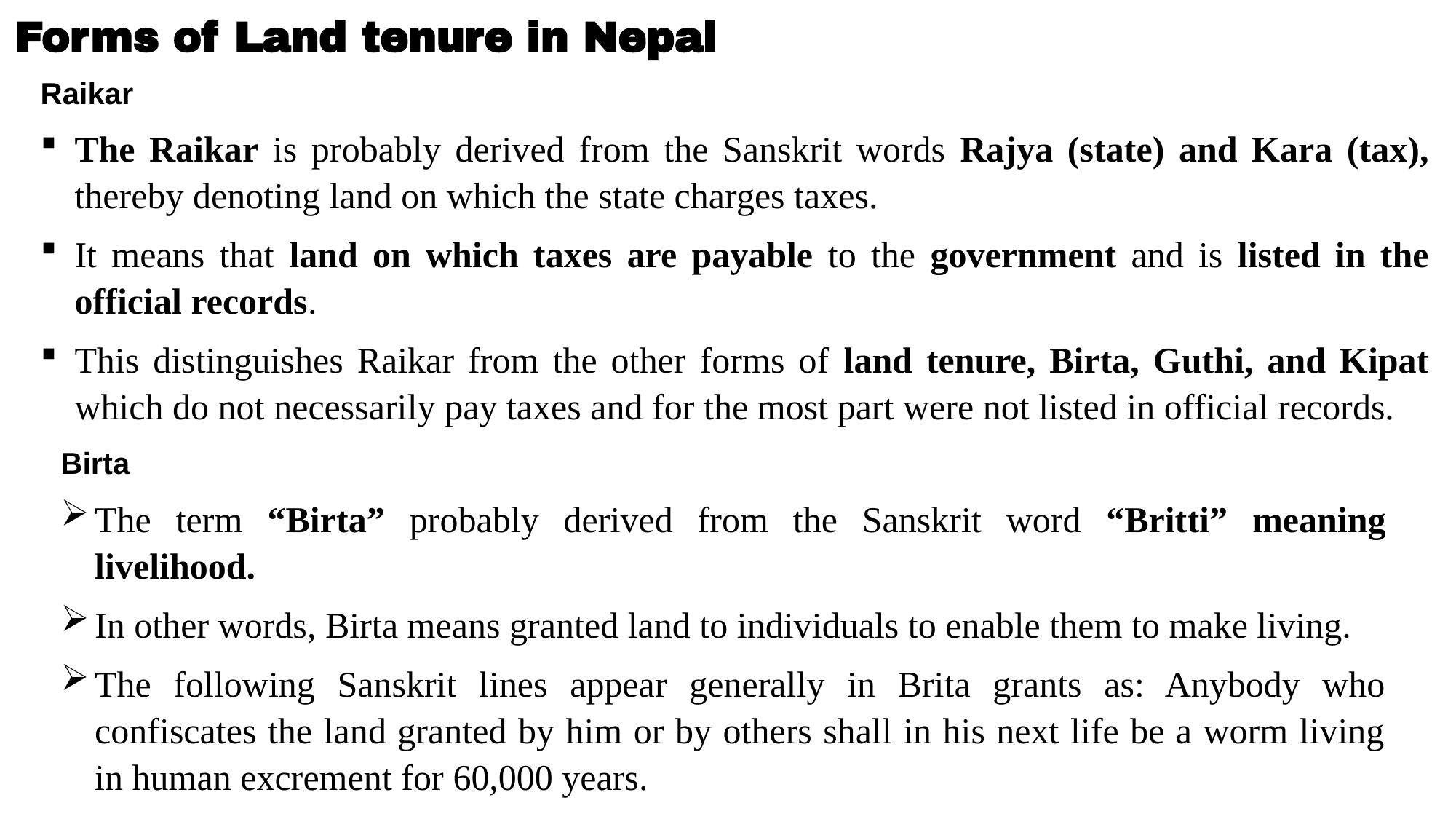

Forms of Land tenure in Nepal
Raikar
The Raikar is probably derived from the Sanskrit words Rajya (state) and Kara (tax), thereby denoting land on which the state charges taxes.
It means that land on which taxes are payable to the government and is listed in the official records.
This distinguishes Raikar from the other forms of land tenure, Birta, Guthi, and Kipat which do not necessarily pay taxes and for the most part were not listed in official records.
Birta
The term “Birta” probably derived from the Sanskrit word “Britti” meaning livelihood.
In other words, Birta means granted land to individuals to enable them to make living.
The following Sanskrit lines appear generally in Brita grants as: Anybody who confiscates the land granted by him or by others shall in his next life be a worm living in human excrement for 60,000 years.